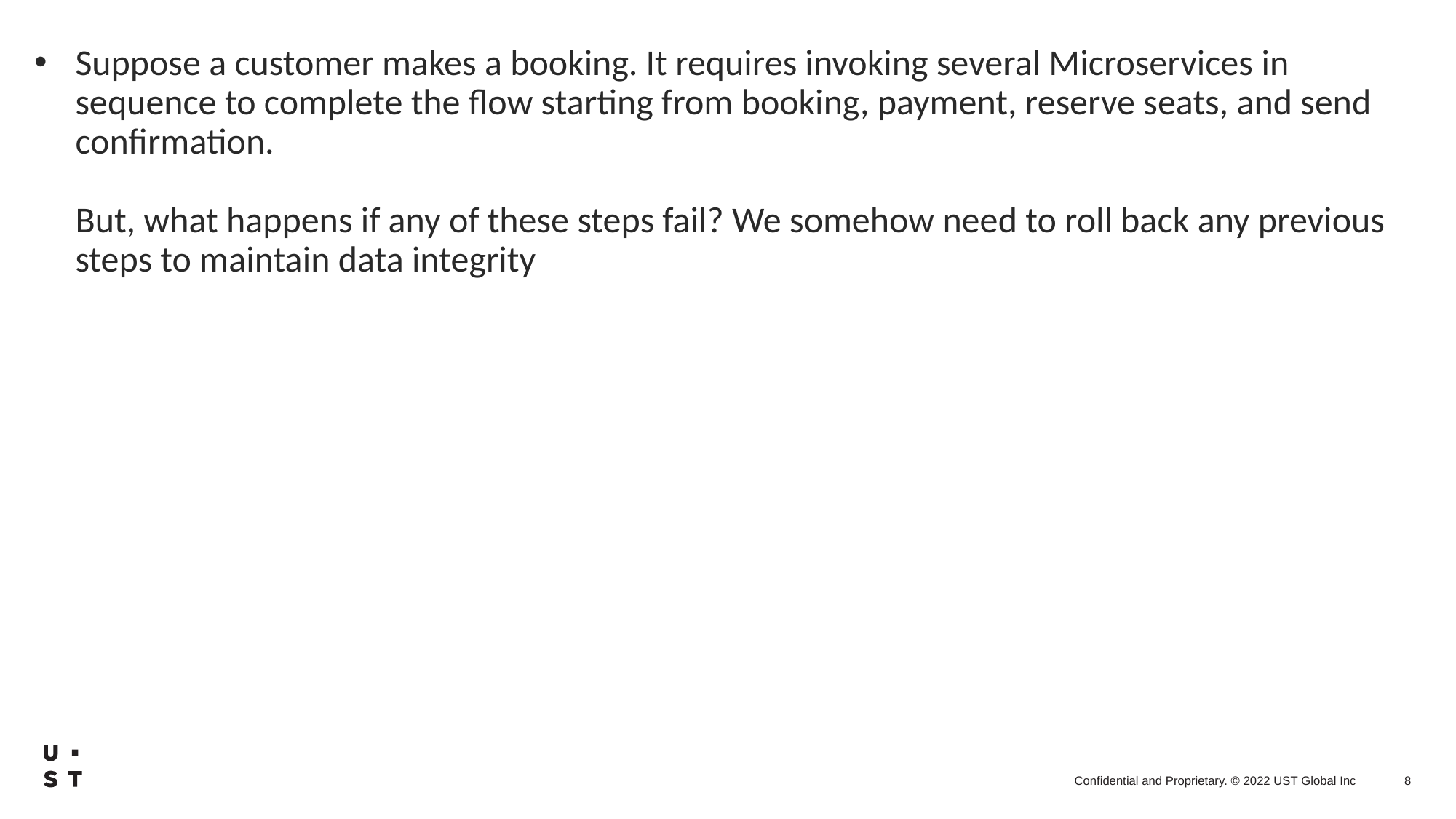

# Suppose a customer makes a booking. It requires invoking several Microservices in sequence to complete the flow starting from booking, payment, reserve seats, and send confirmation. But, what happens if any of these steps fail? We somehow need to roll back any previous steps to maintain data integrity